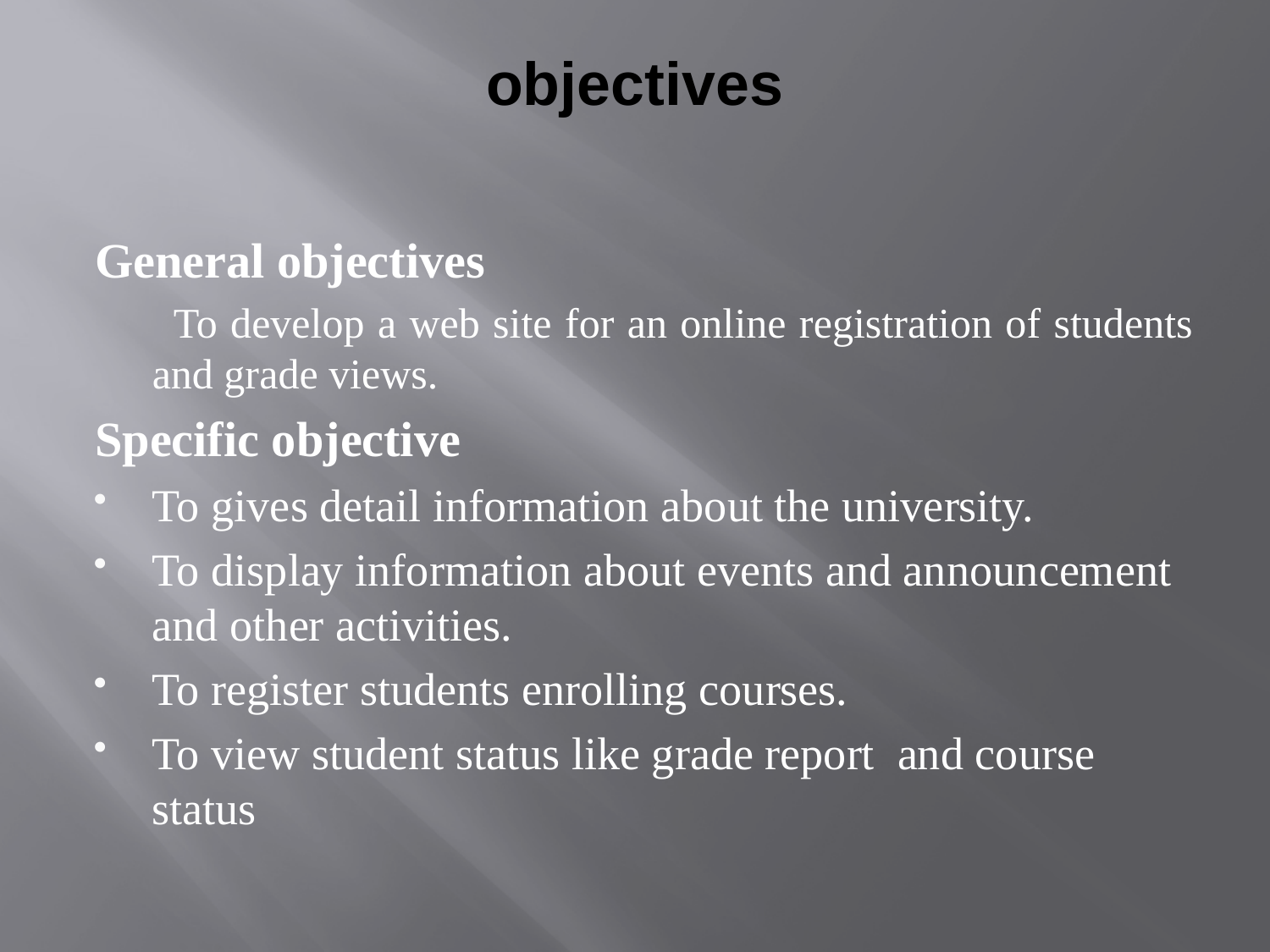

# objectives
General objectives
      To develop a web site for an online registration of students and grade views.
Specific objective
To gives detail information about the university.
To display information about events and announcement and other activities.
To register students enrolling courses.
To view student status like grade report  and course status